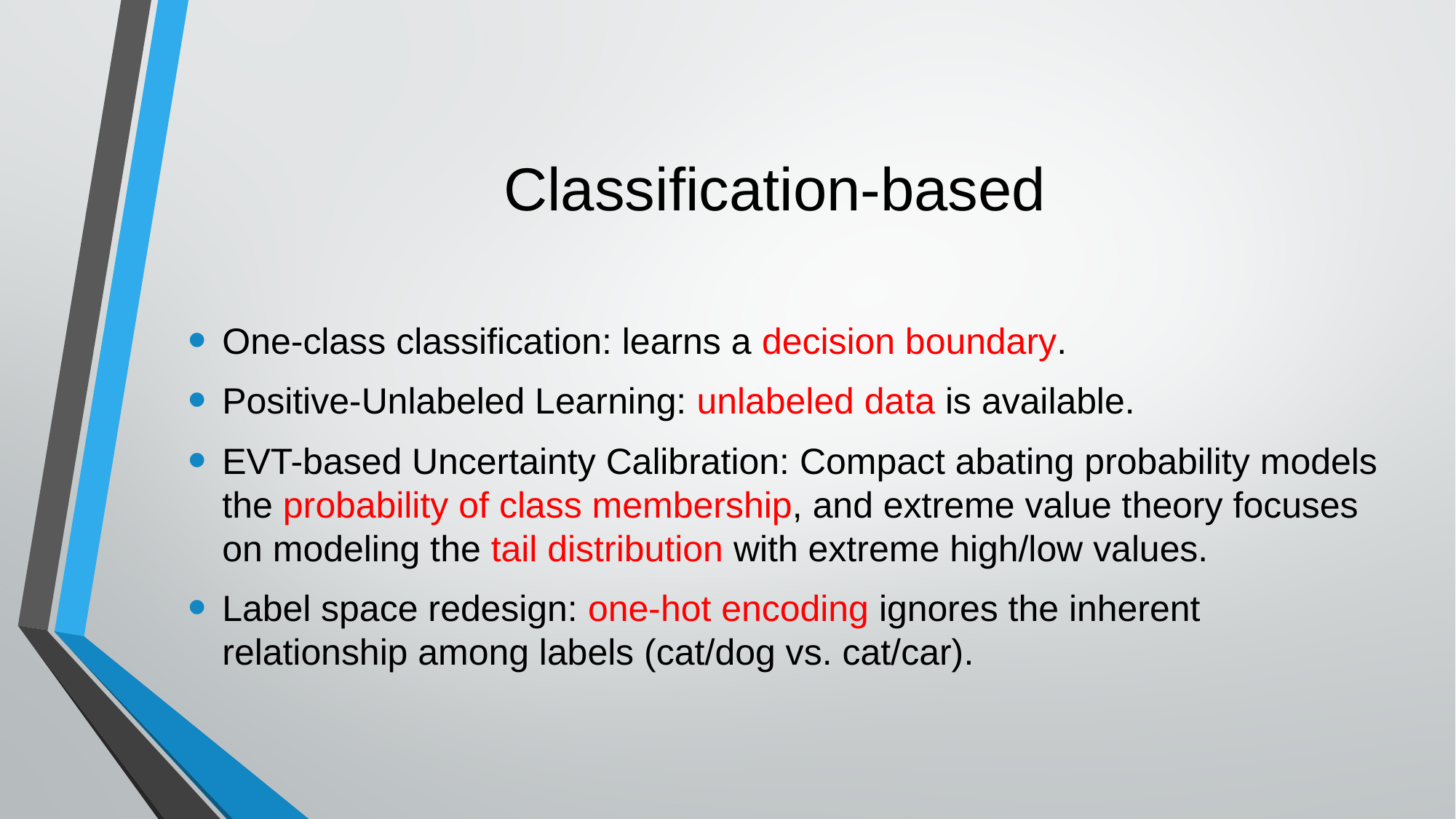

# Classification-based
One-class classification: learns a decision boundary.
Positive-Unlabeled Learning: unlabeled data is available.
EVT-based Uncertainty Calibration: Compact abating probability models the probability of class membership, and extreme value theory focuses on modeling the tail distribution with extreme high/low values.
Label space redesign: one-hot encoding ignores the inherent relationship among labels (cat/dog vs. cat/car).